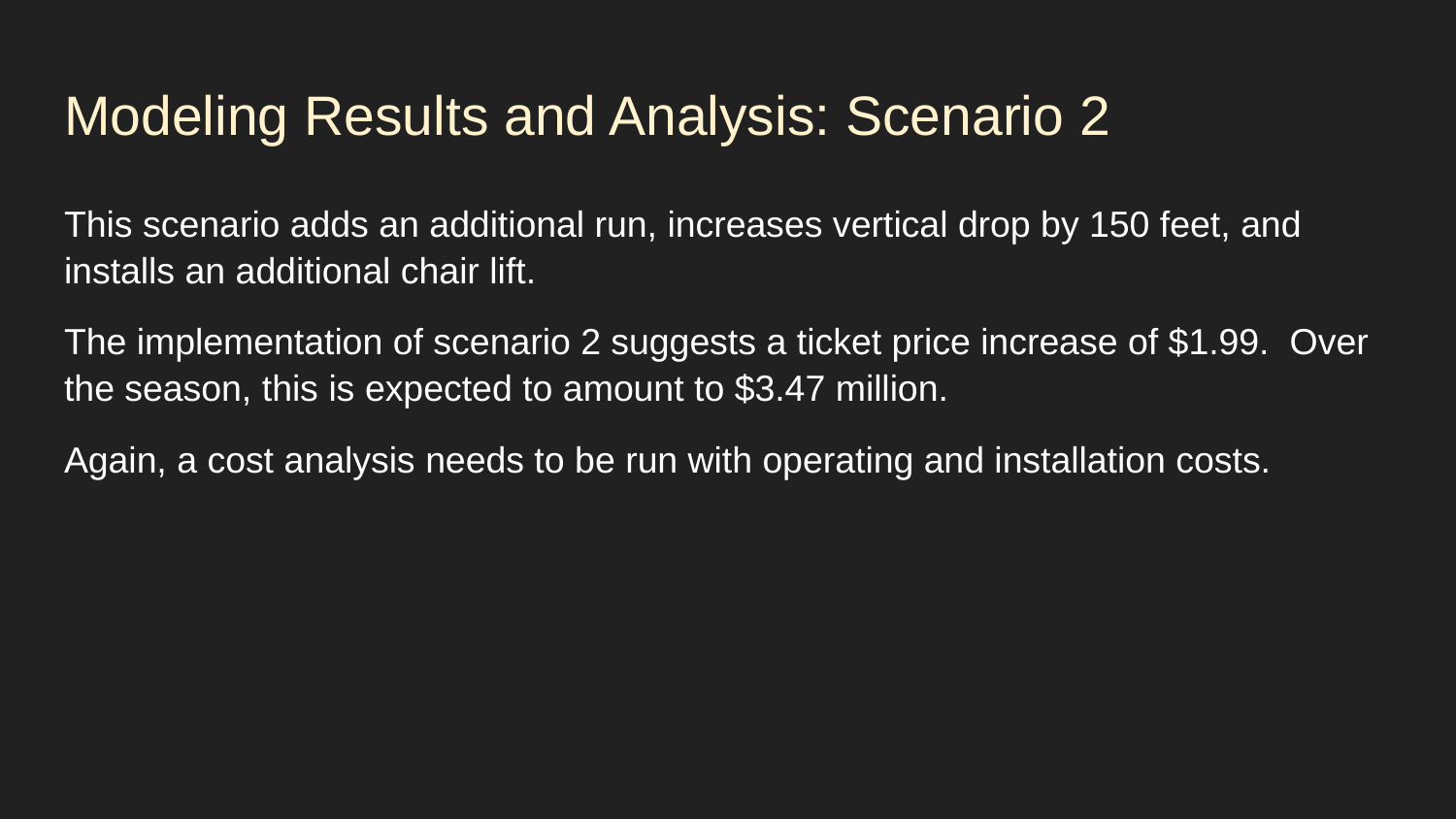

# Modeling Results and Analysis: Scenario 2
This scenario adds an additional run, increases vertical drop by 150 feet, and installs an additional chair lift.
The implementation of scenario 2 suggests a ticket price increase of $1.99.  Over the season, this is expected to amount to $3.47 million.
Again, a cost analysis needs to be run with operating and installation costs.